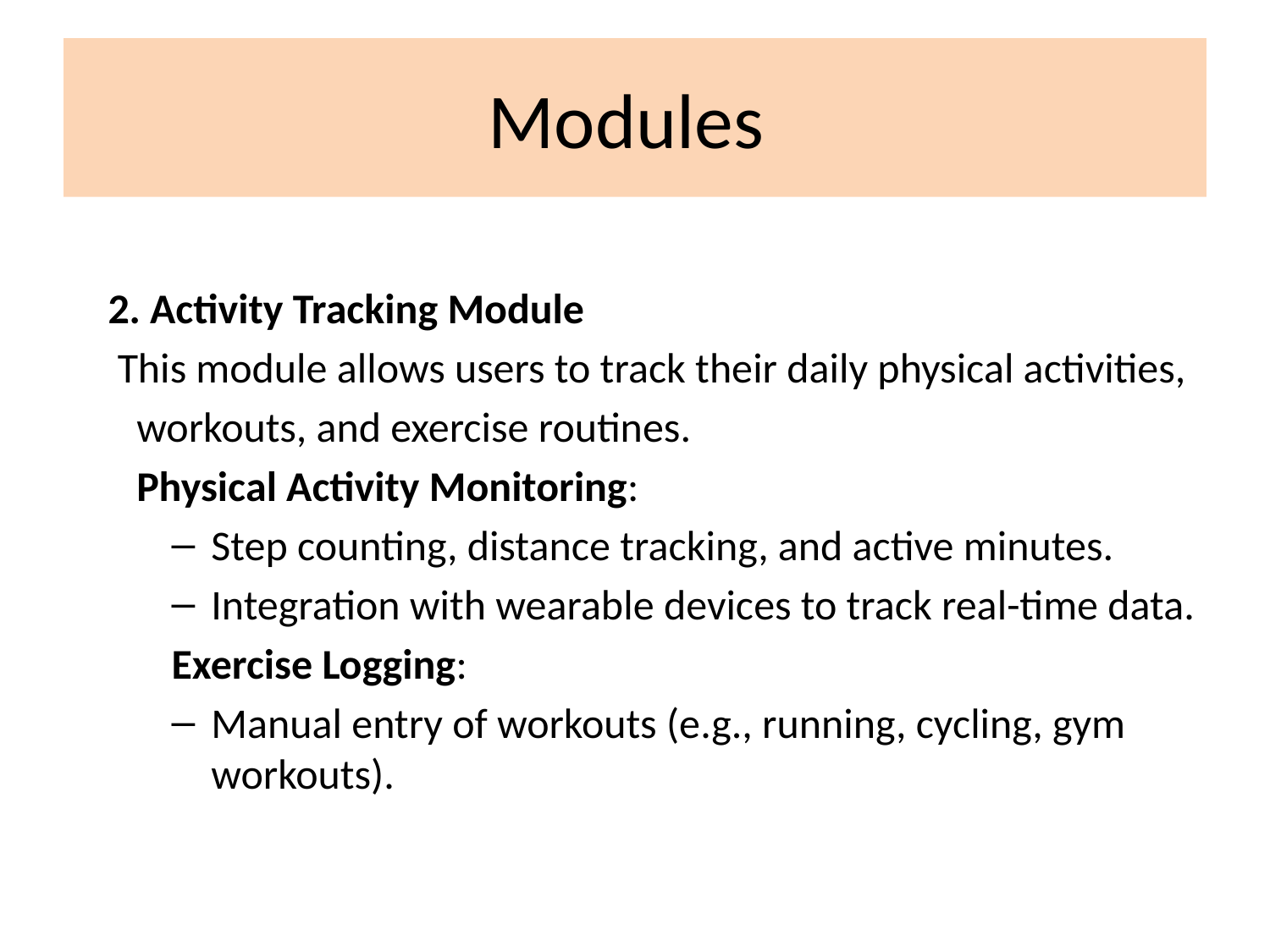

# Modules
2. Activity Tracking Module
 This module allows users to track their daily physical activities,
   workouts, and exercise routines.
   Physical Activity Monitoring:
Step counting, distance tracking, and active minutes.
Integration with wearable devices to track real-time data.
Exercise Logging:
Manual entry of workouts (e.g., running, cycling, gym workouts).